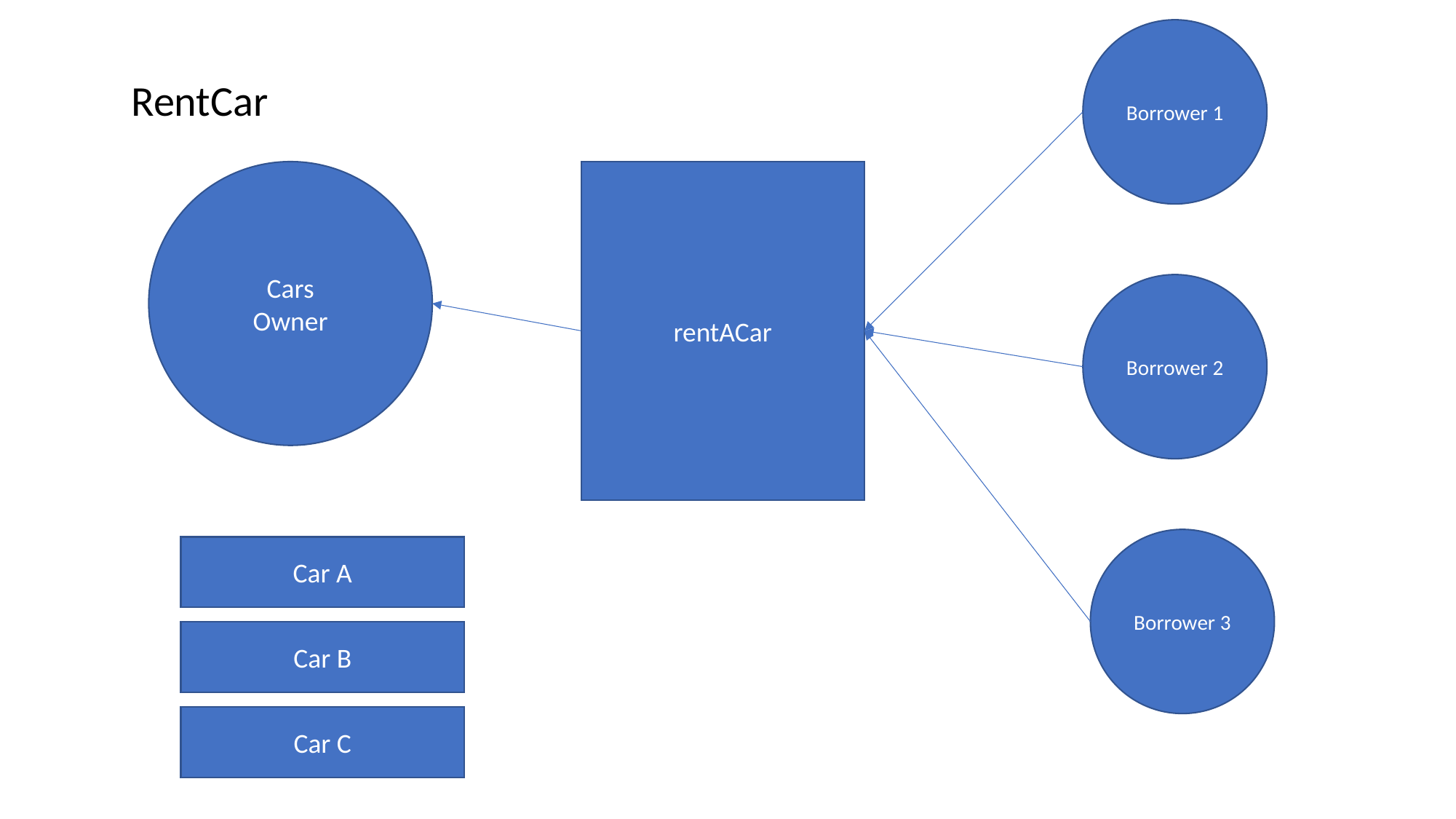

Borrower 1
RentCar
Cars
Owner
rentACar
Borrower 2
Borrower 3
Car A
Car B
Car C